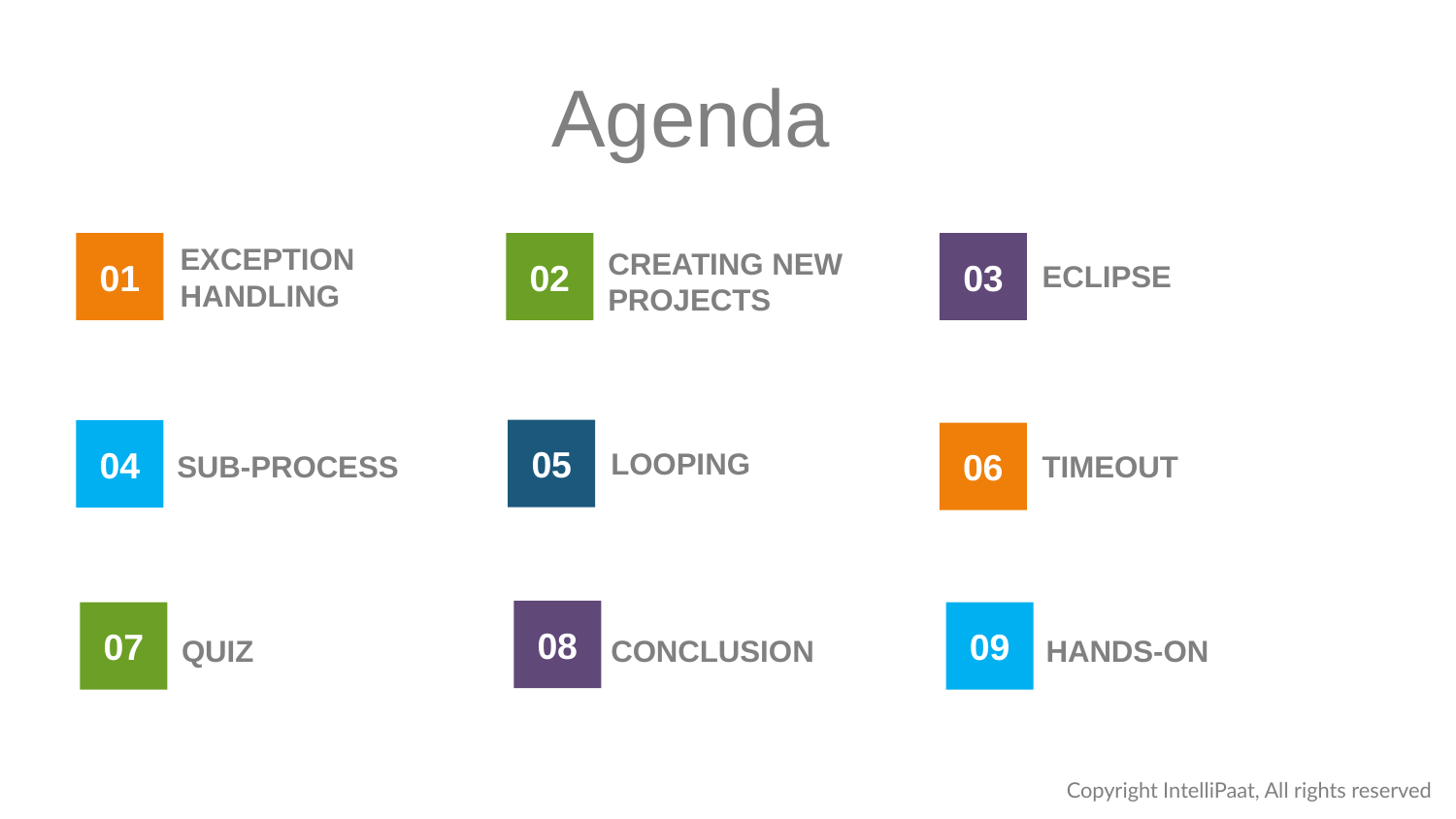

Agenda
01
Exception Handling
02
03
Creating new projects
eclipse
05
04
06
looping
Sub-process
Timeout
08
07
09
Conclusion
quiz
Hands-on